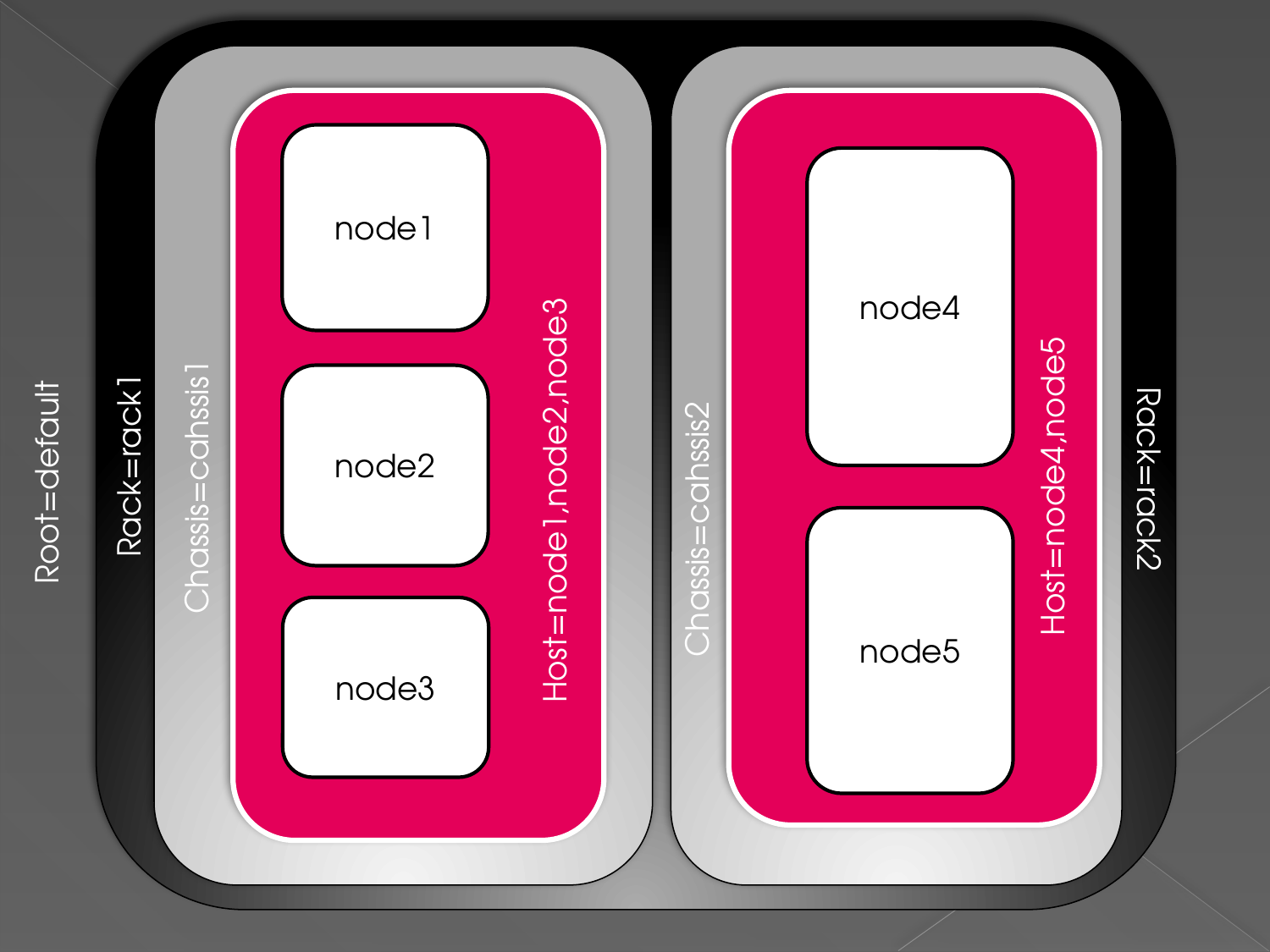

node1
node4
node2
Root=default
Rack=rack1
Rack=rack2
Host=node4,node5
Chassis=cahssis1
Host=node1,node2,node3
Chassis=cahssis2
node5
node3